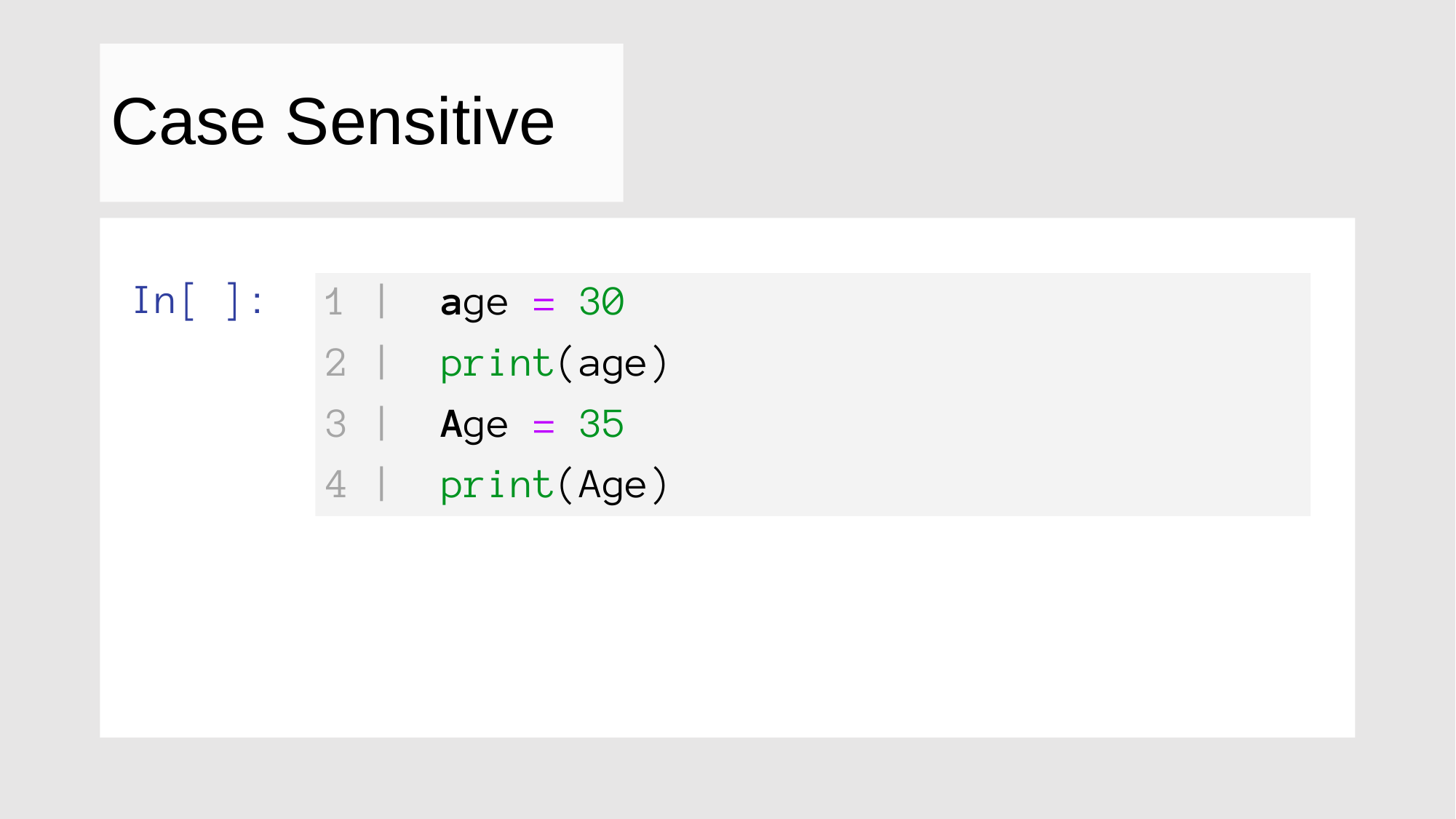

# Case Sensitive

In[ ]:
1 |  age = 30
2 |  print(age)
3 |  Age = 35
4 |  print(Age)